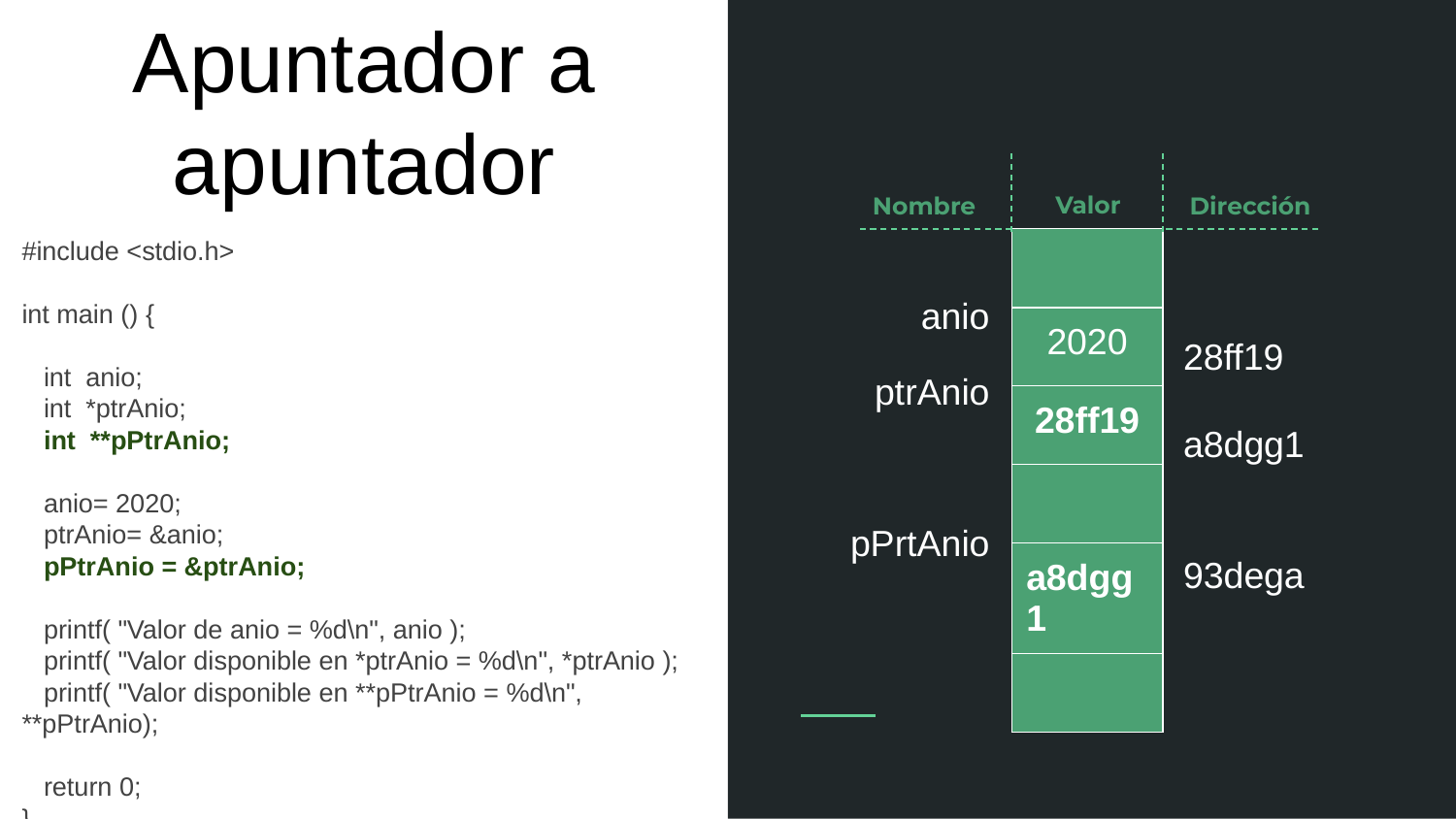

# Apuntador a apuntador
Valor
Nombre
Dirección
#include <stdio.h>

int main () {

   int  anio;
   int  *ptrAnio;
   int  **pPtrAnio;

   anio= 2020;
   ptrAnio= &anio;
   pPtrAnio = &ptrAnio;

   printf( "Valor de anio = %d\n", anio );
   printf( "Valor disponible en *ptrAnio = %d\n", *ptrAnio );
   printf( "Valor disponible en **pPtrAnio = %d\n", **pPtrAnio);

   return 0;
}

anio
ptrAnio

pPrtAnio
|  |
| --- |
| 2020 |
| 28ff19 |
|  |
| a8dgg1 |
|  |

28ff19

a8dgg1

93dega